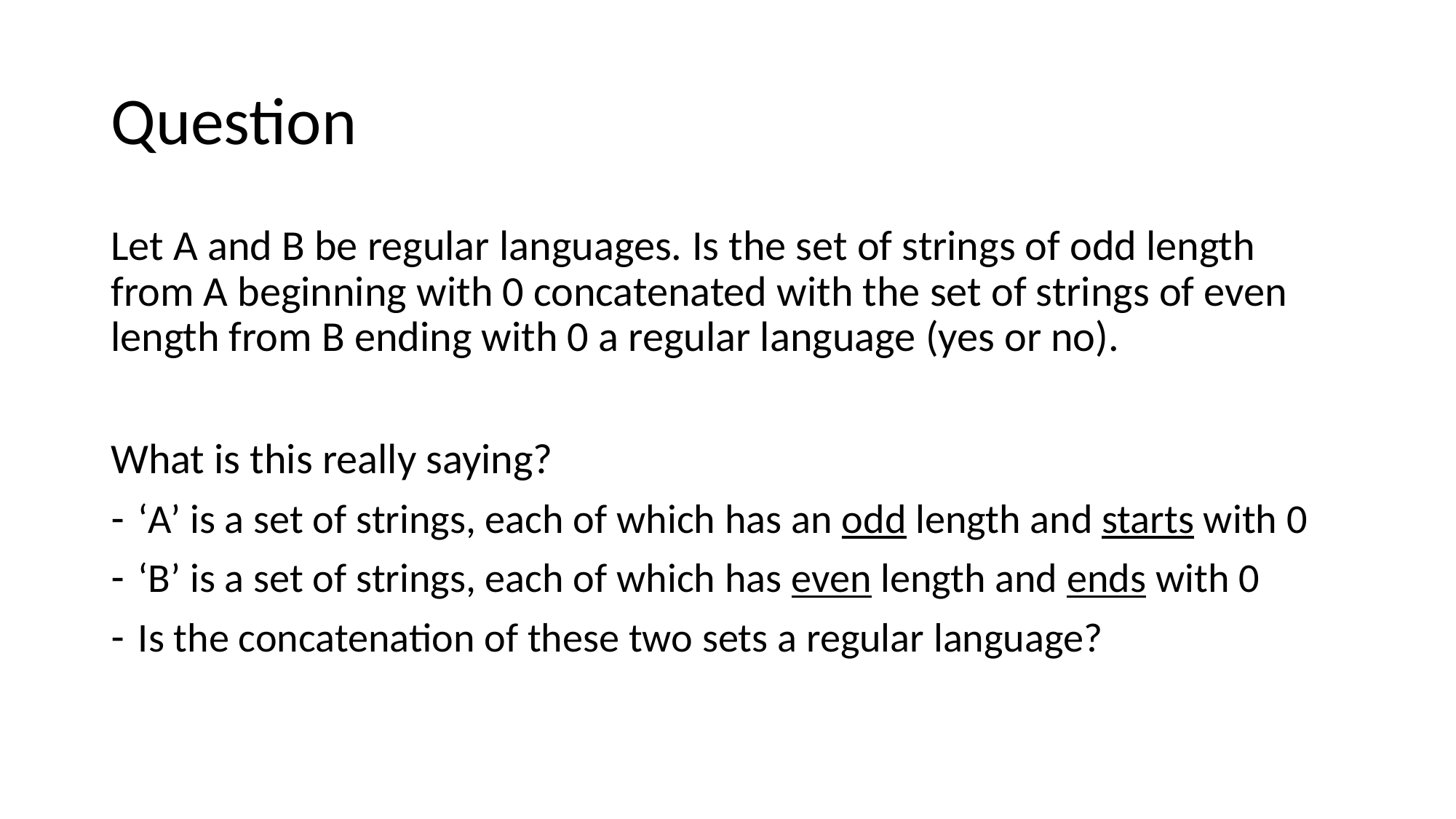

# Question
Let A and B be regular languages. Is the set of strings of odd length from A beginning with 0 concatenated with the set of strings of even length from B ending with 0 a regular language (yes or no).

What is this really saying?
‘A’ is a set of strings, each of which has an odd length and starts with 0
‘B’ is a set of strings, each of which has even length and ends with 0
Is the concatenation of these two sets a regular language?